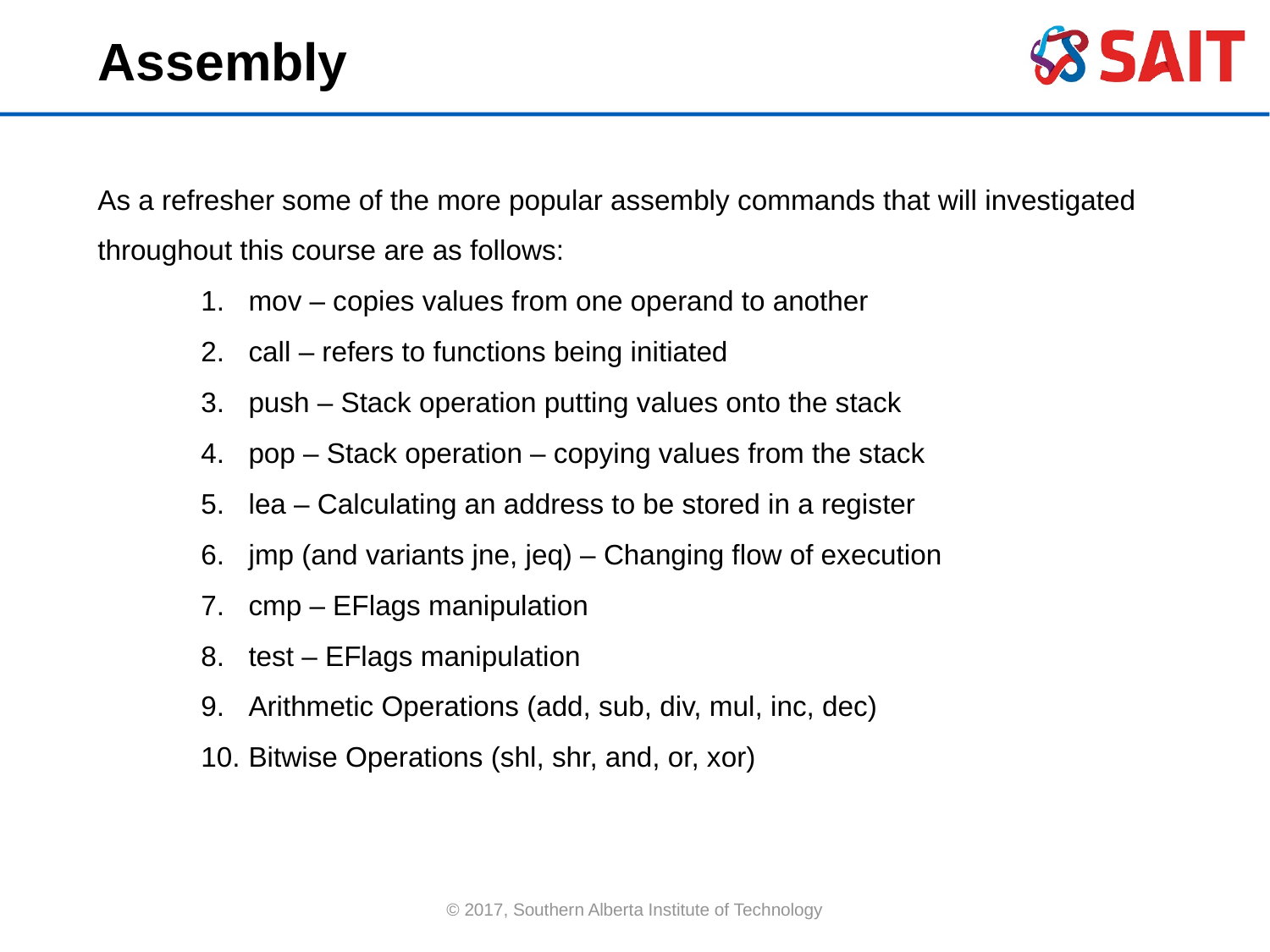

Assembly
As a refresher some of the more popular assembly commands that will investigated throughout this course are as follows:
mov – copies values from one operand to another
call – refers to functions being initiated
push – Stack operation putting values onto the stack
pop – Stack operation – copying values from the stack
lea – Calculating an address to be stored in a register
jmp (and variants jne, jeq) – Changing flow of execution
cmp – EFlags manipulation
test – EFlags manipulation
Arithmetic Operations (add, sub, div, mul, inc, dec)
Bitwise Operations (shl, shr, and, or, xor)